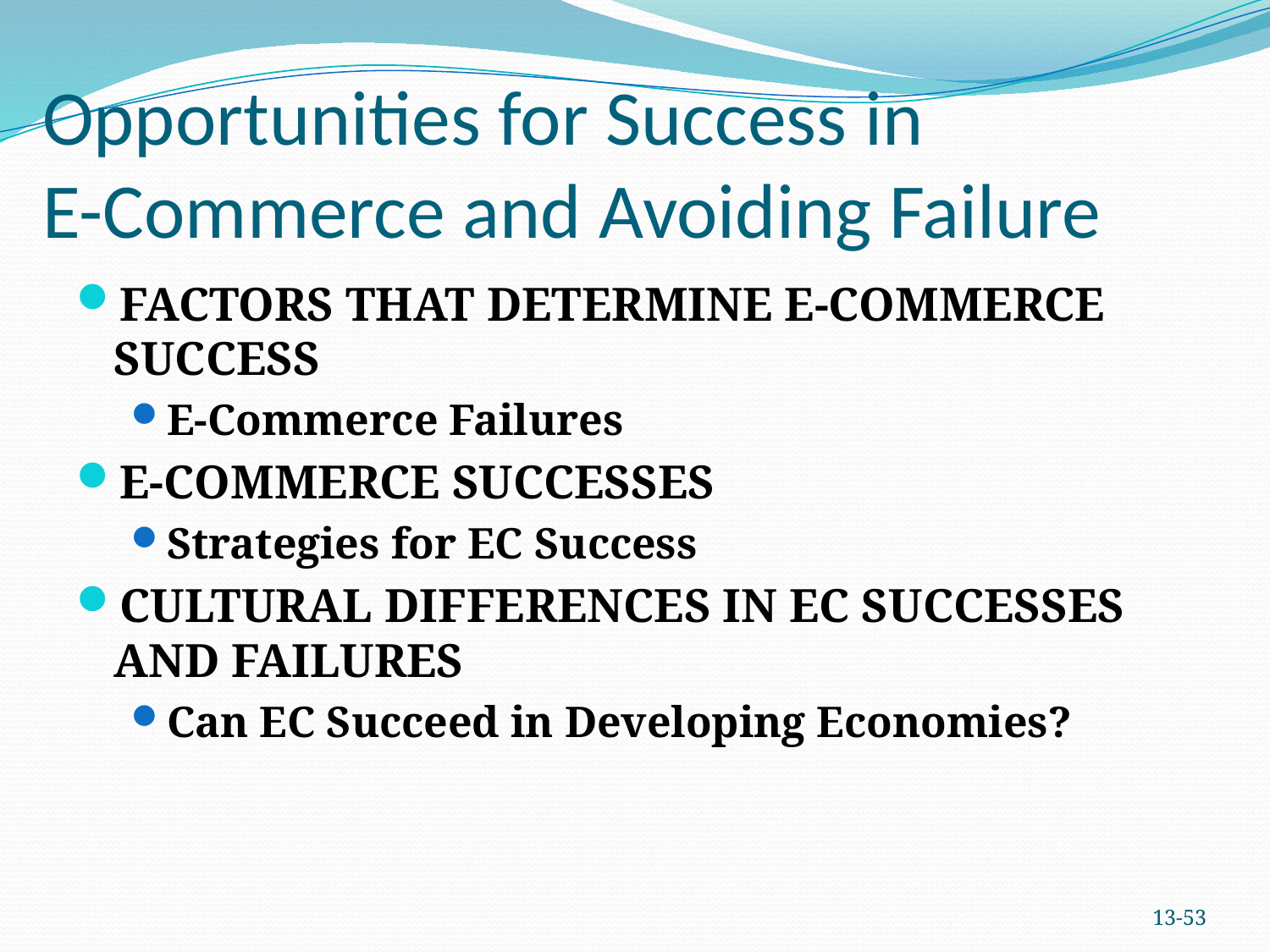

# Opportunities for Success in E-Commerce and Avoiding Failure
FACTORS THAT DETERMINE E-COMMERCE SUCCESS
E-Commerce Failures
E-COMMERCE SUCCESSES
Strategies for EC Success
CULTURAL DIFFERENCES IN EC SUCCESSES AND FAILURES
Can EC Succeed in Developing Economies?
13-53